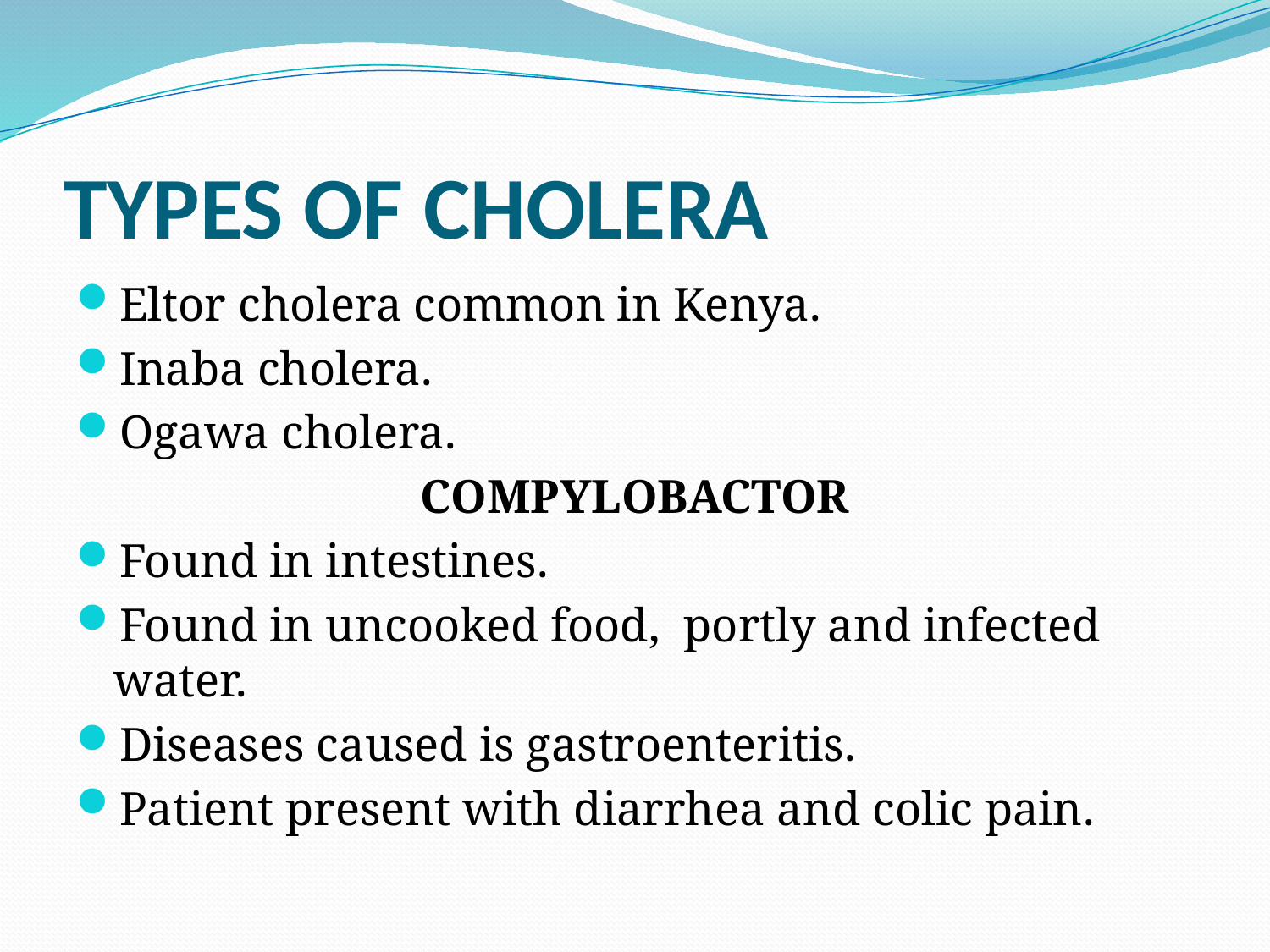

# TYPES OF CHOLERA
Eltor cholera common in Kenya.
Inaba cholera.
Ogawa cholera.
COMPYLOBACTOR
Found in intestines.
Found in uncooked food,  portly and infected water.
Diseases caused is gastroenteritis.
Patient present with diarrhea and colic pain.